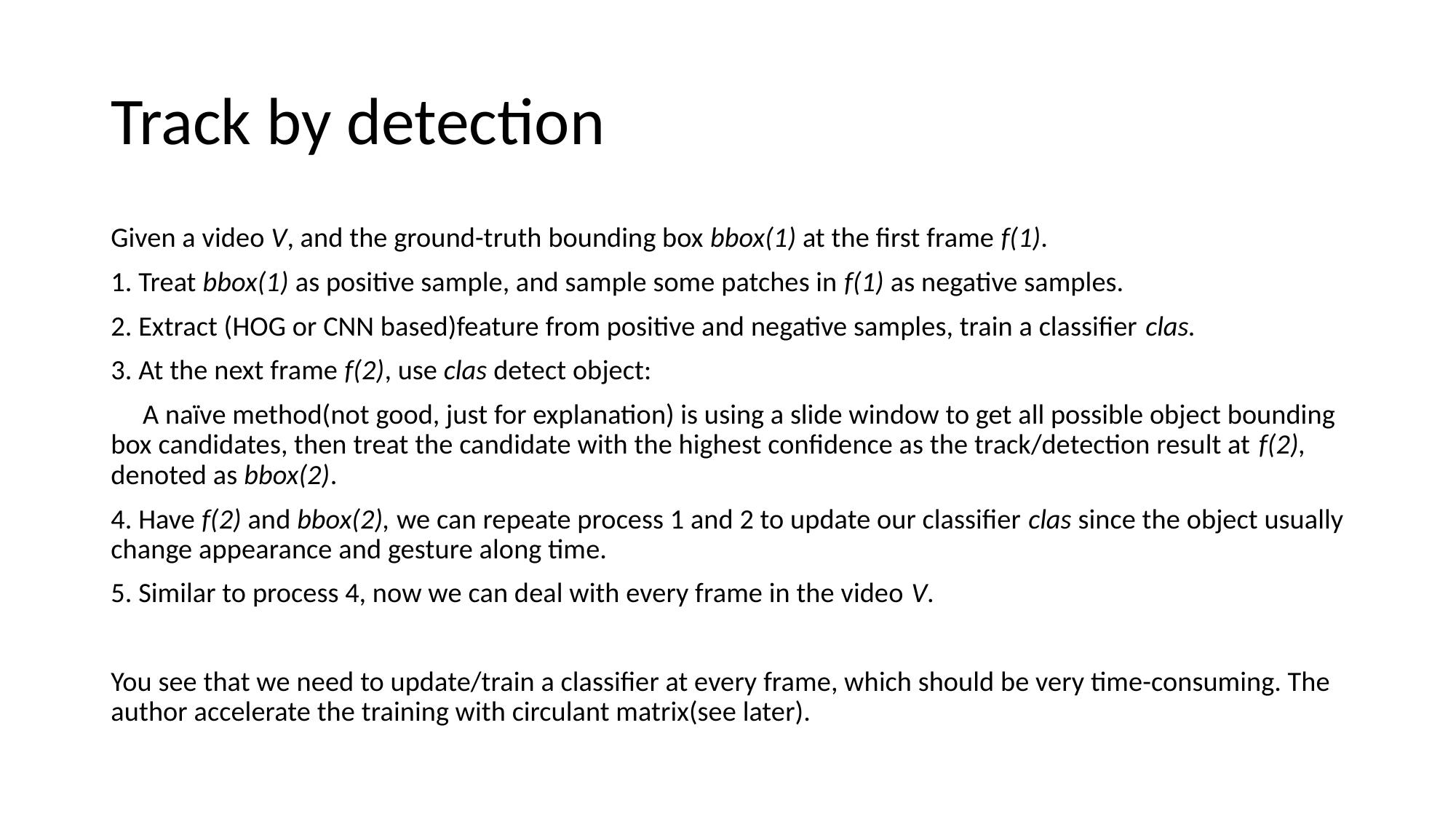

# Track by detection
Given a video V, and the ground-truth bounding box bbox(1) at the first frame f(1).
1. Treat bbox(1) as positive sample, and sample some patches in f(1) as negative samples.
2. Extract (HOG or CNN based)feature from positive and negative samples, train a classifier clas.
3. At the next frame f(2), use clas detect object:
     A naïve method(not good, just for explanation) is using a slide window to get all possible object bounding box candidates, then treat the candidate with the highest confidence as the track/detection result at f(2), denoted as bbox(2).
4. Have f(2) and bbox(2), we can repeate process 1 and 2 to update our classifier clas since the object usually change appearance and gesture along time.
5. Similar to process 4, now we can deal with every frame in the video V.

You see that we need to update/train a classifier at every frame, which should be very time-consuming. The author accelerate the training with circulant matrix(see later).